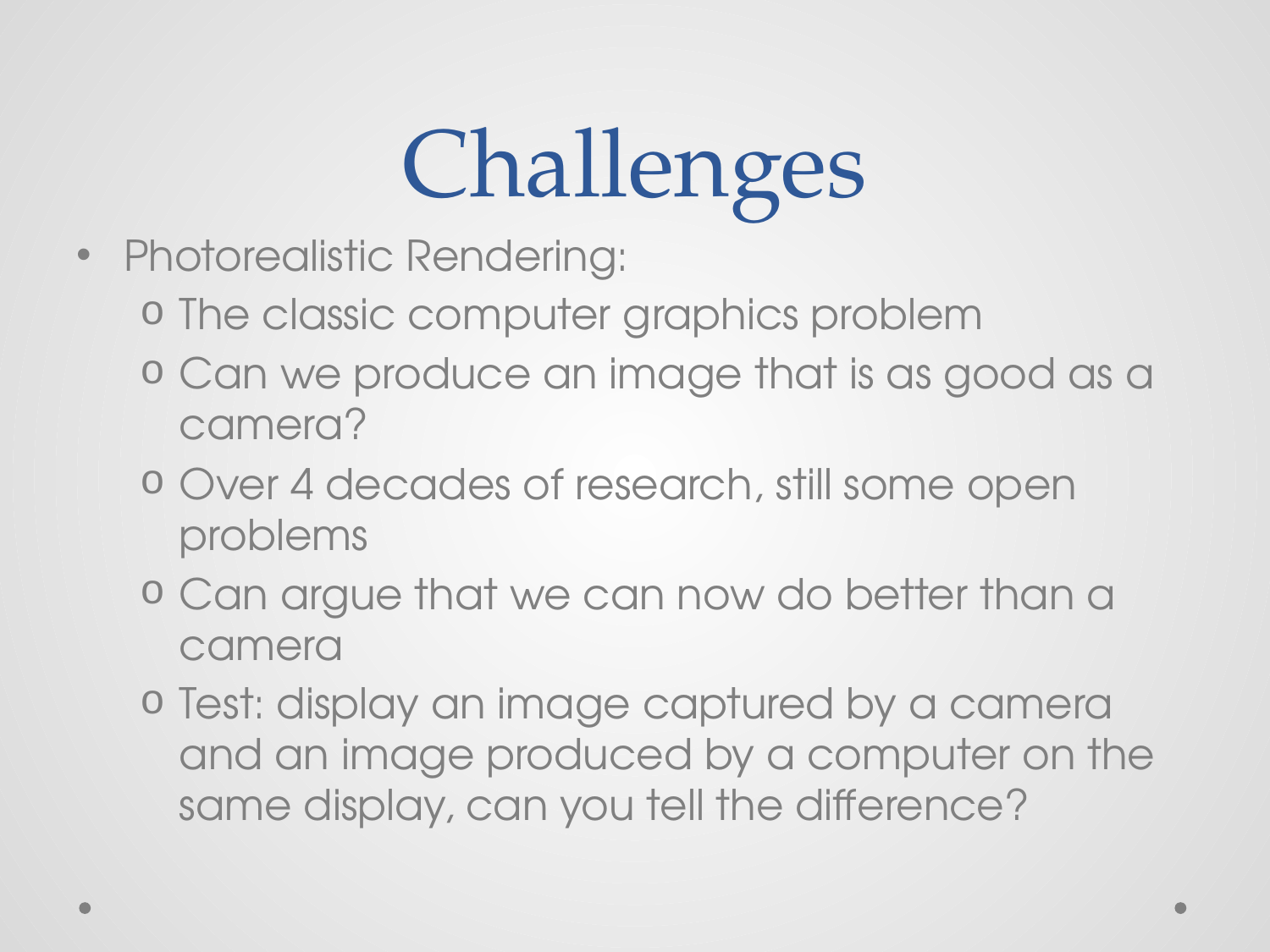

# Challenges
Photorealistic Rendering:
The classic computer graphics problem
Can we produce an image that is as good as a camera?
Over 4 decades of research, still some open problems
Can argue that we can now do better than a camera
Test: display an image captured by a camera and an image produced by a computer on the same display, can you tell the difference?